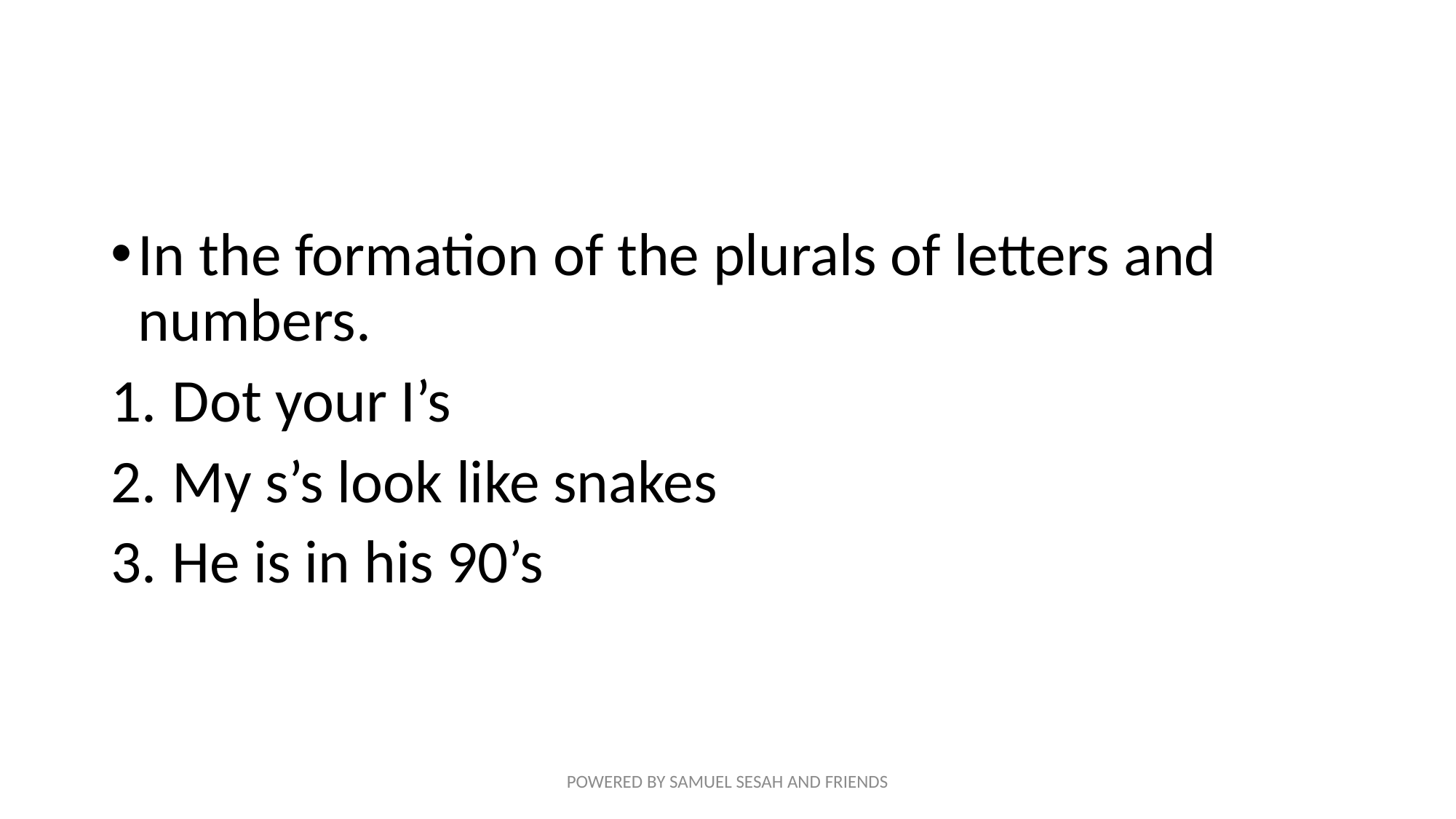

#
In the formation of the plurals of letters and numbers.
Dot your I’s
My s’s look like snakes
He is in his 90’s
POWERED BY SAMUEL SESAH AND FRIENDS